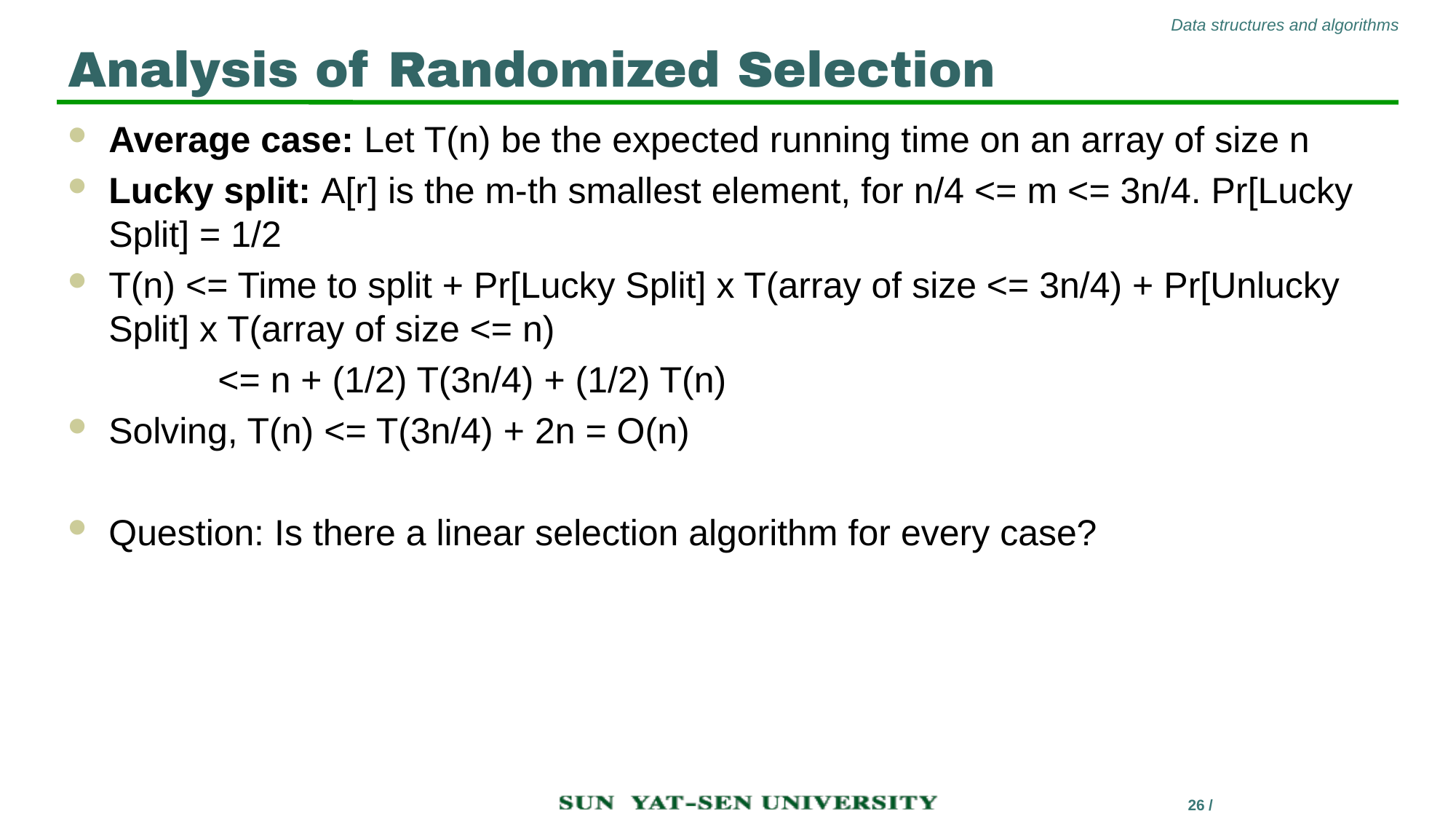

# Analysis of Randomized Selection
Average case: Let T(n) be the expected running time on an array of size n
Lucky split: A[r] is the m-th smallest element, for n/4 <= m <= 3n/4. Pr[Lucky Split] = 1/2
T(n) <= Time to split + Pr[Lucky Split] x T(array of size <= 3n/4) + Pr[Unlucky Split] x T(array of size <= n)
		<= n + (1/2) T(3n/4) + (1/2) T(n)
Solving, T(n) <= T(3n/4) + 2n = O(n)

Question: Is there a linear selection algorithm for every case?